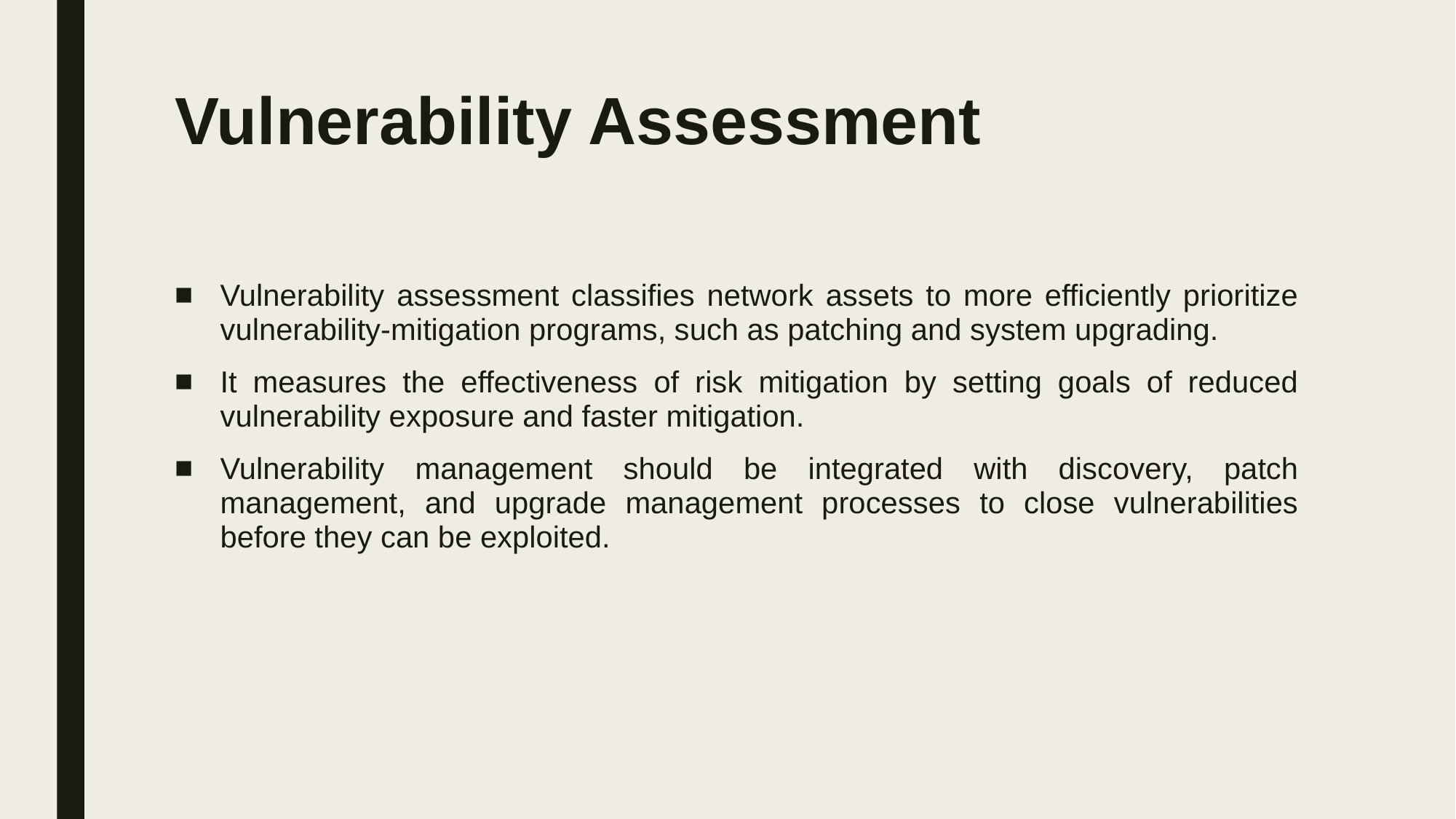

# Vulnerability Assessment
Vulnerability assessment classifies network assets to more efficiently prioritize vulnerability-mitigation programs, such as patching and system upgrading.
It measures the effectiveness of risk mitigation by setting goals of reduced vulnerability exposure and faster mitigation.
Vulnerability management should be integrated with discovery, patch management, and upgrade management processes to close vulnerabilities before they can be exploited.